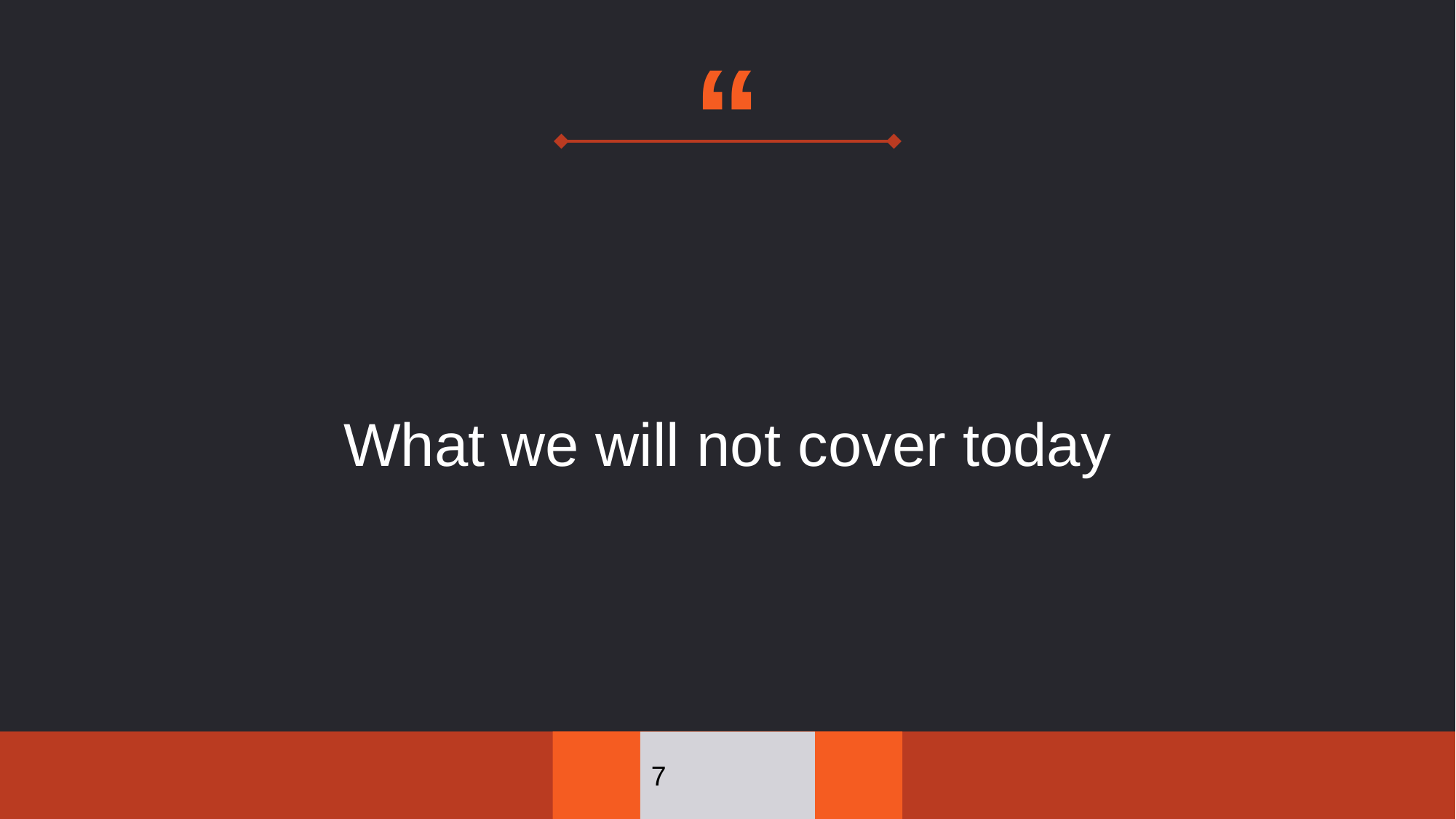

What we will not cover today
7